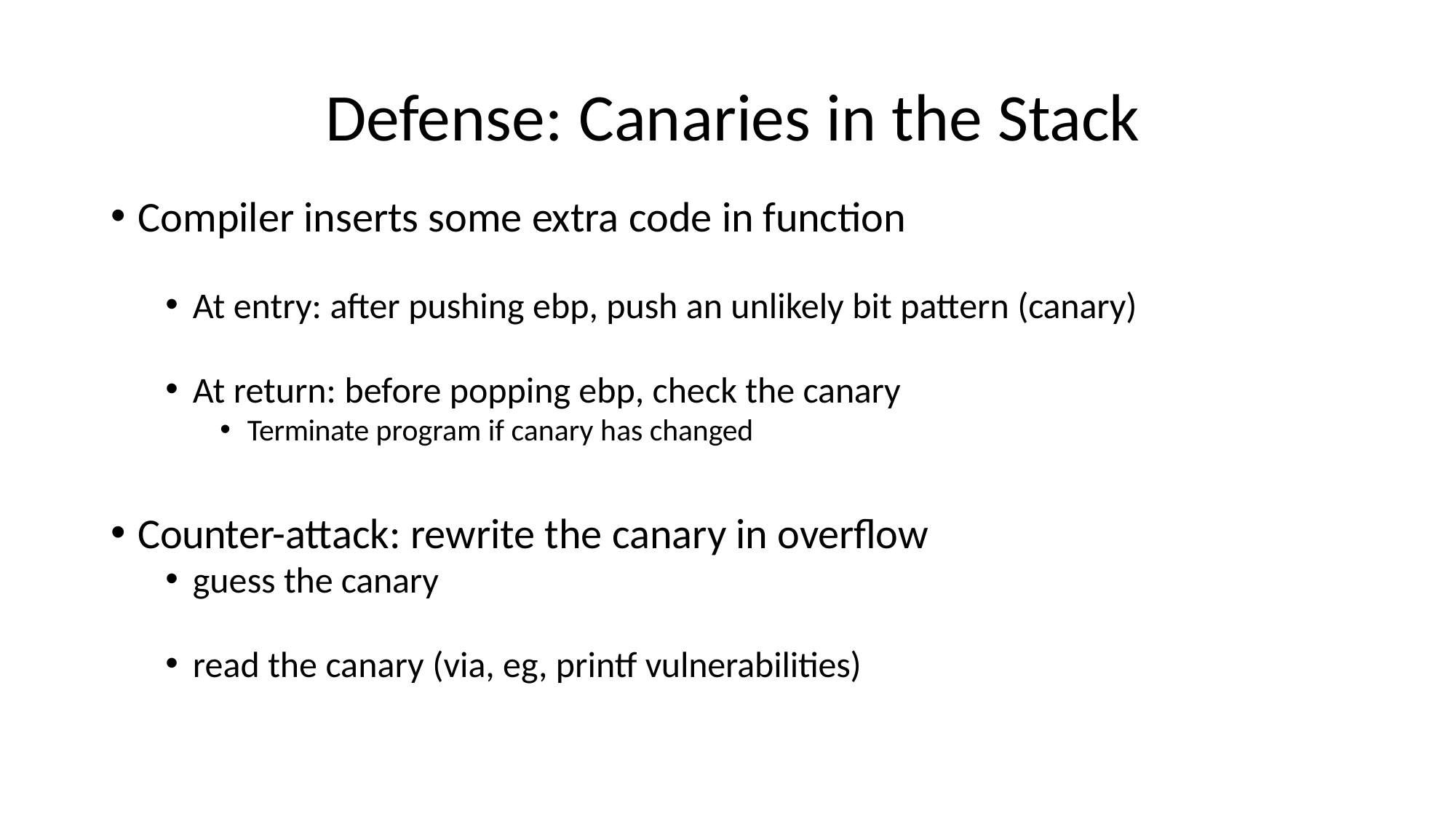

# Defense: Canaries in the Stack
Compiler inserts some extra code in function
At entry: after pushing ebp, push an unlikely bit pattern (canary)

At return: before popping ebp, check the canary
Terminate program if canary has changed

Counter-attack: rewrite the canary in overflow
guess the canary

read the canary (via, eg, printf vulnerabilities)